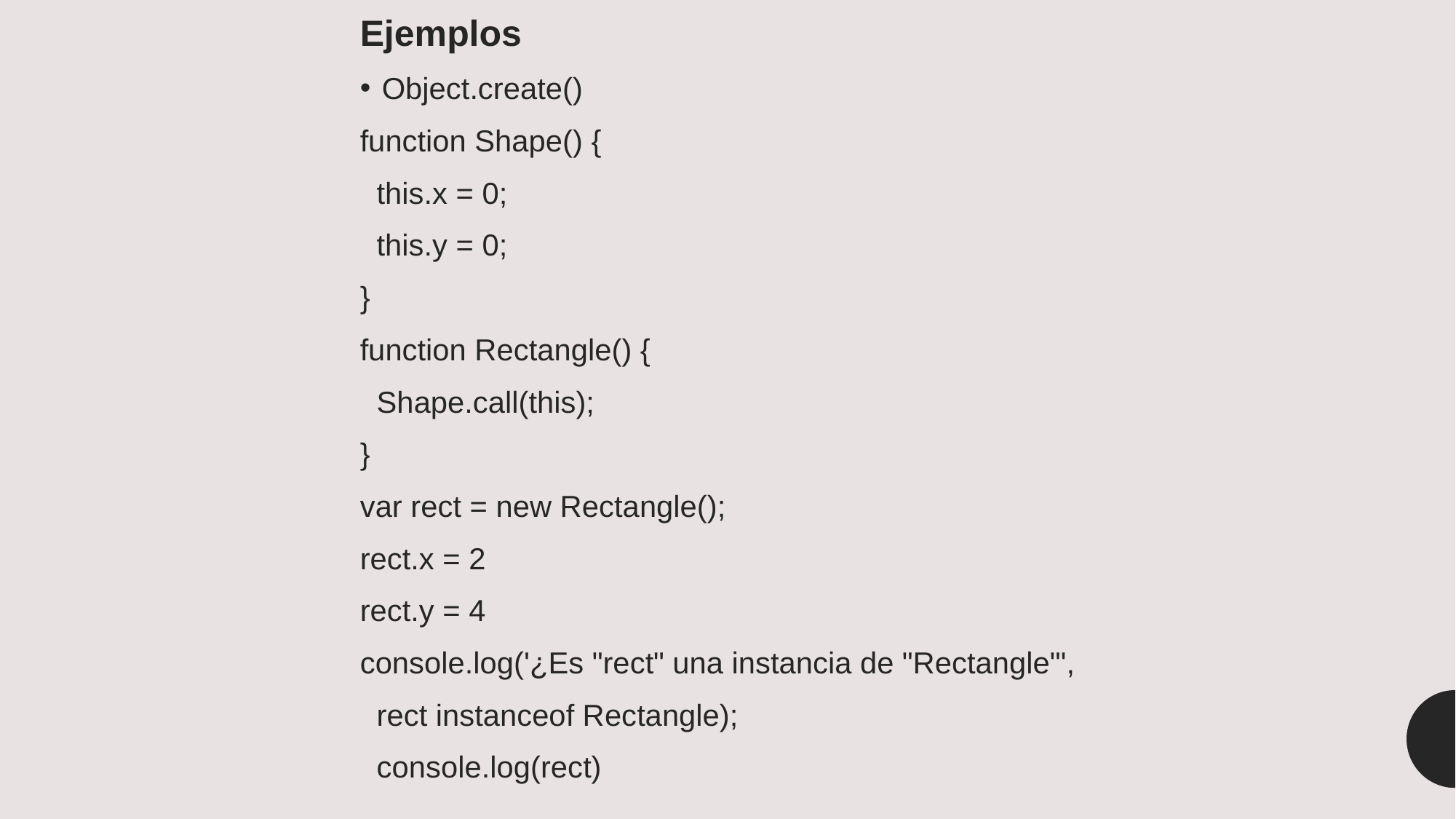

Ejemplos
Object.create()
function Shape() {
  this.x = 0;
  this.y = 0;
}
function Rectangle() {
  Shape.call(this);
}
var rect = new Rectangle();
rect.x = 2
rect.y = 4
console.log('¿Es "rect" una instancia de "Rectangle"',
  rect instanceof Rectangle);
  console.log(rect)